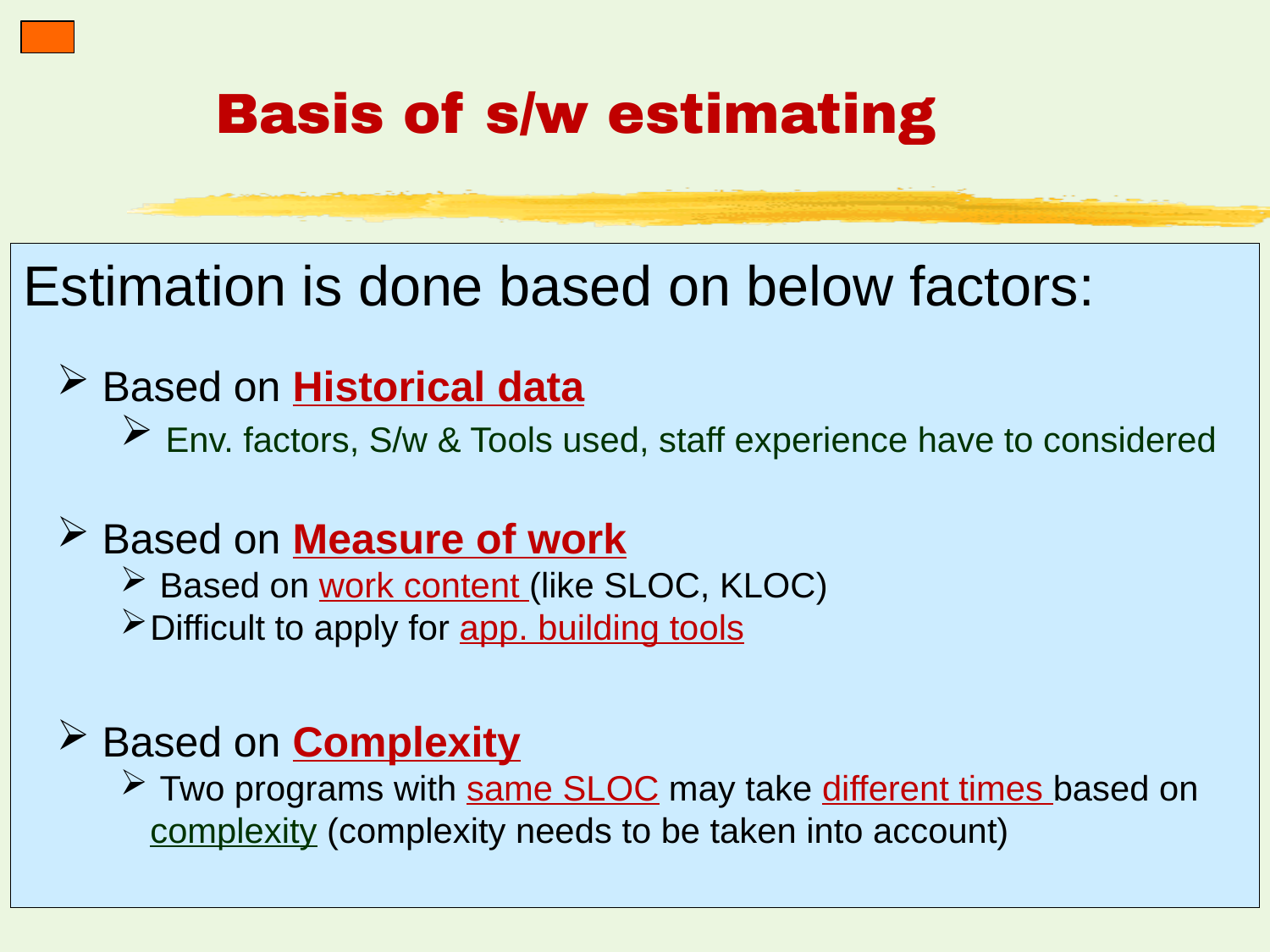

# Basis of s/w estimating
Estimation is done based on below factors:

 Based on Historical data
 Env. factors, S/w & Tools used, staff experience have to considered

 Based on Measure of work
 Based on work content (like SLOC, KLOC)
Difficult to apply for app. building tools

 Based on Complexity
 Two programs with same SLOC may take different times based on complexity (complexity needs to be taken into account)